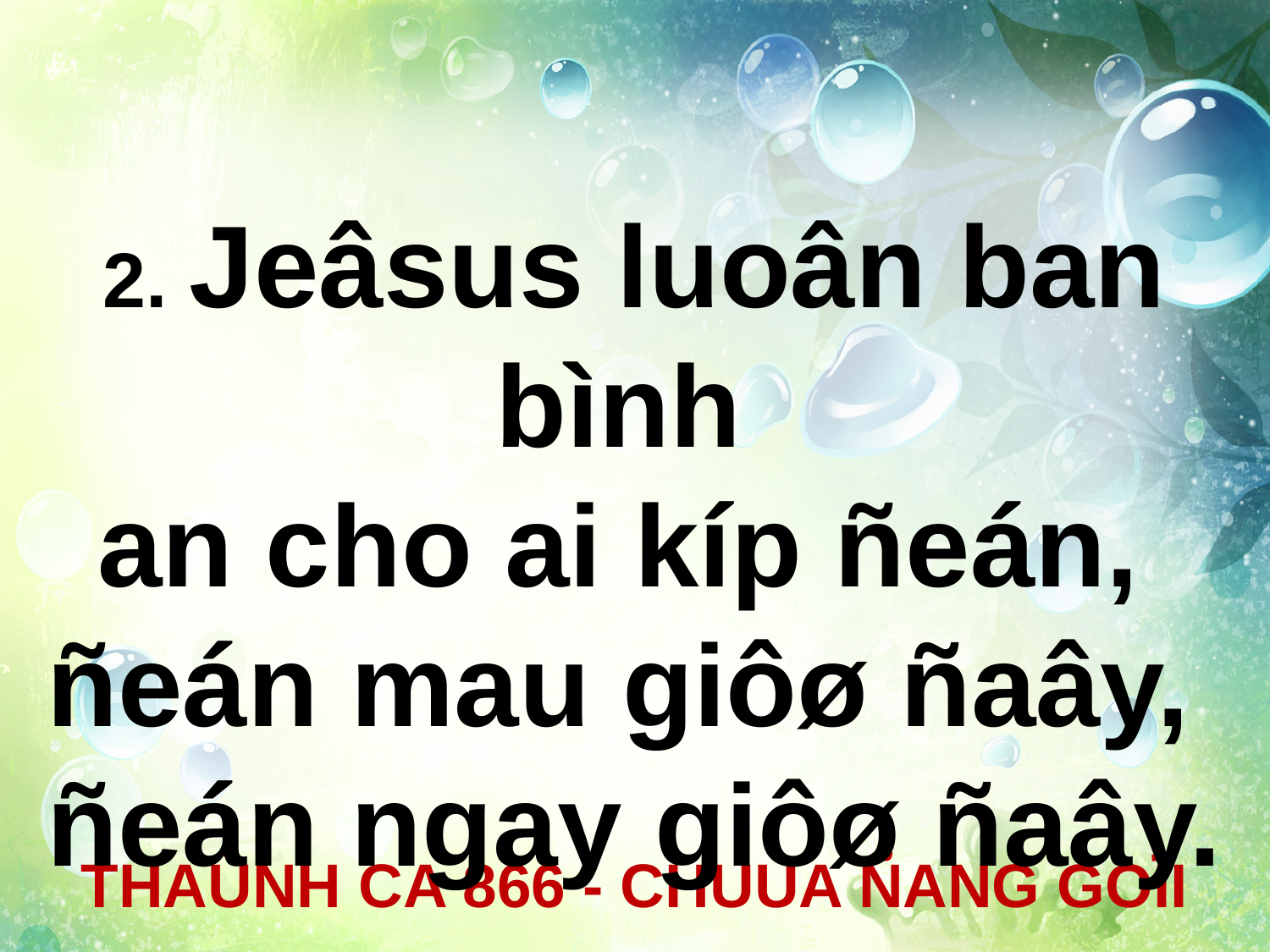

2. Jeâsus luoân ban bình
an cho ai kíp ñeán,
ñeán mau giôø ñaây,
ñeán ngay giôø ñaây.
THAÙNH CA 866 - CHUÙA ÑANG GOÏI